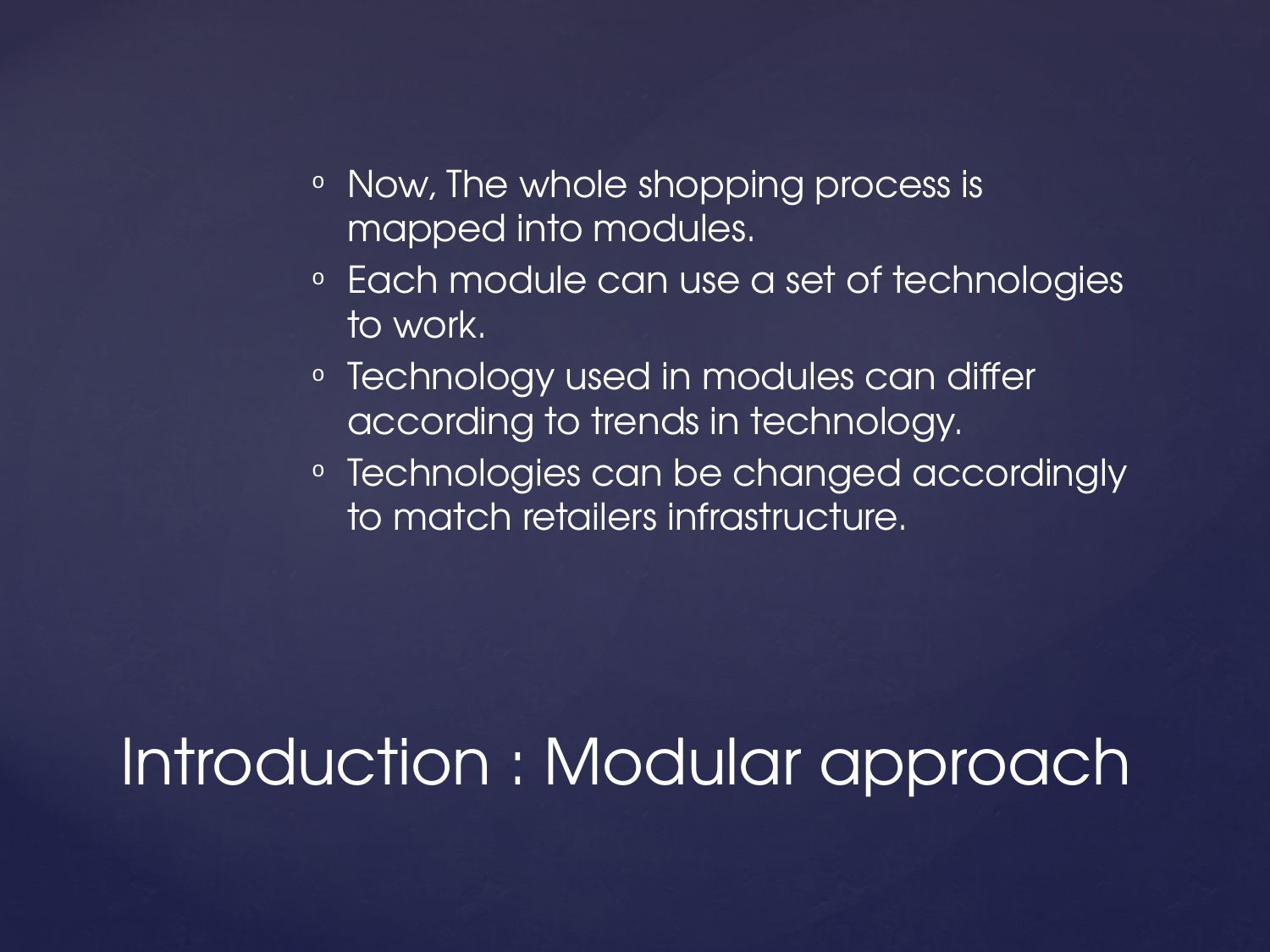

Now, The whole shopping process is mapped into modules.
Each module can use a set of technologies to work.
Technology used in modules can differ according to trends in technology.
Technologies can be changed accordingly to match retailers infrastructure.
# Introduction : Modular approach